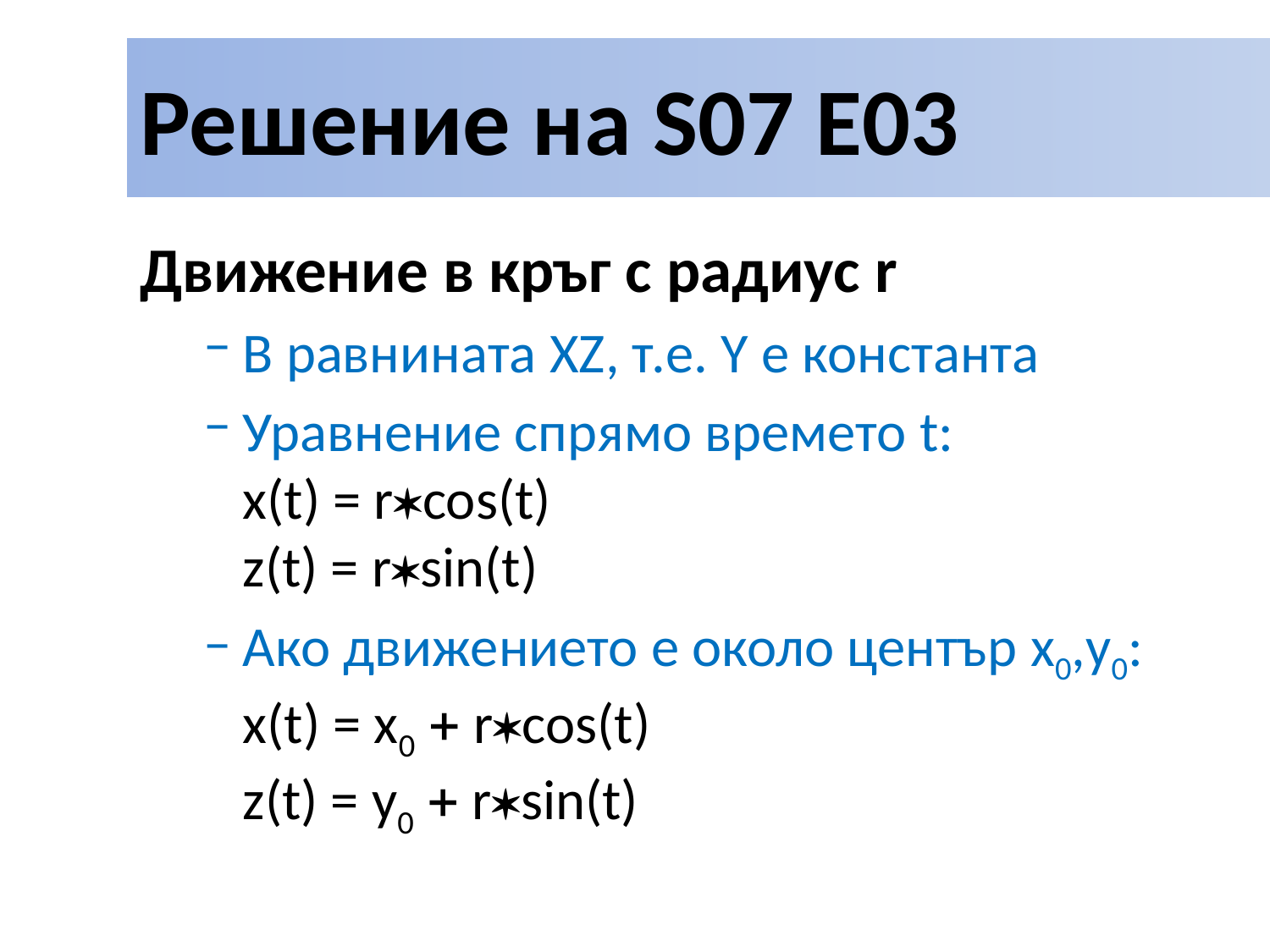

# Решение на S07 E03
Движение в кръг с радиус r
В равнината XZ, т.е. Y е константа
Уравнение спрямо времето t:
x(t) = r∗cos(t)
z(t) = r∗sin(t)
Ако движението е около център x0,y0:
x(t) = x0 + r∗cos(t)
z(t) = y0 + r∗sin(t)